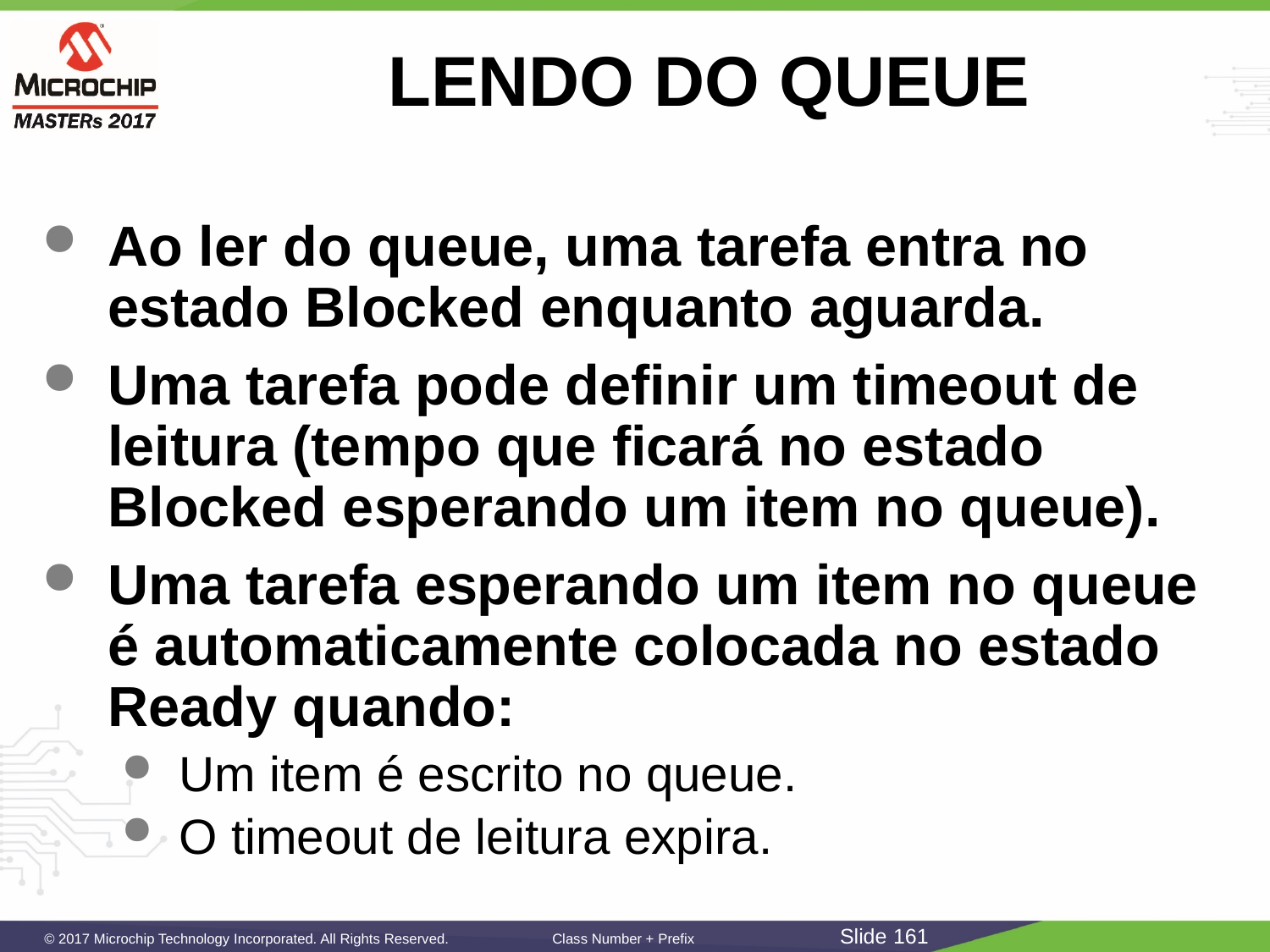

# LENDO DO QUEUE
Ao ler do queue, uma tarefa entra no estado Blocked enquanto aguarda.
Uma tarefa pode definir um timeout de leitura (tempo que ficará no estado Blocked esperando um item no queue).
Uma tarefa esperando um item no queue é automaticamente colocada no estado Ready quando:
Um item é escrito no queue.
O timeout de leitura expira.